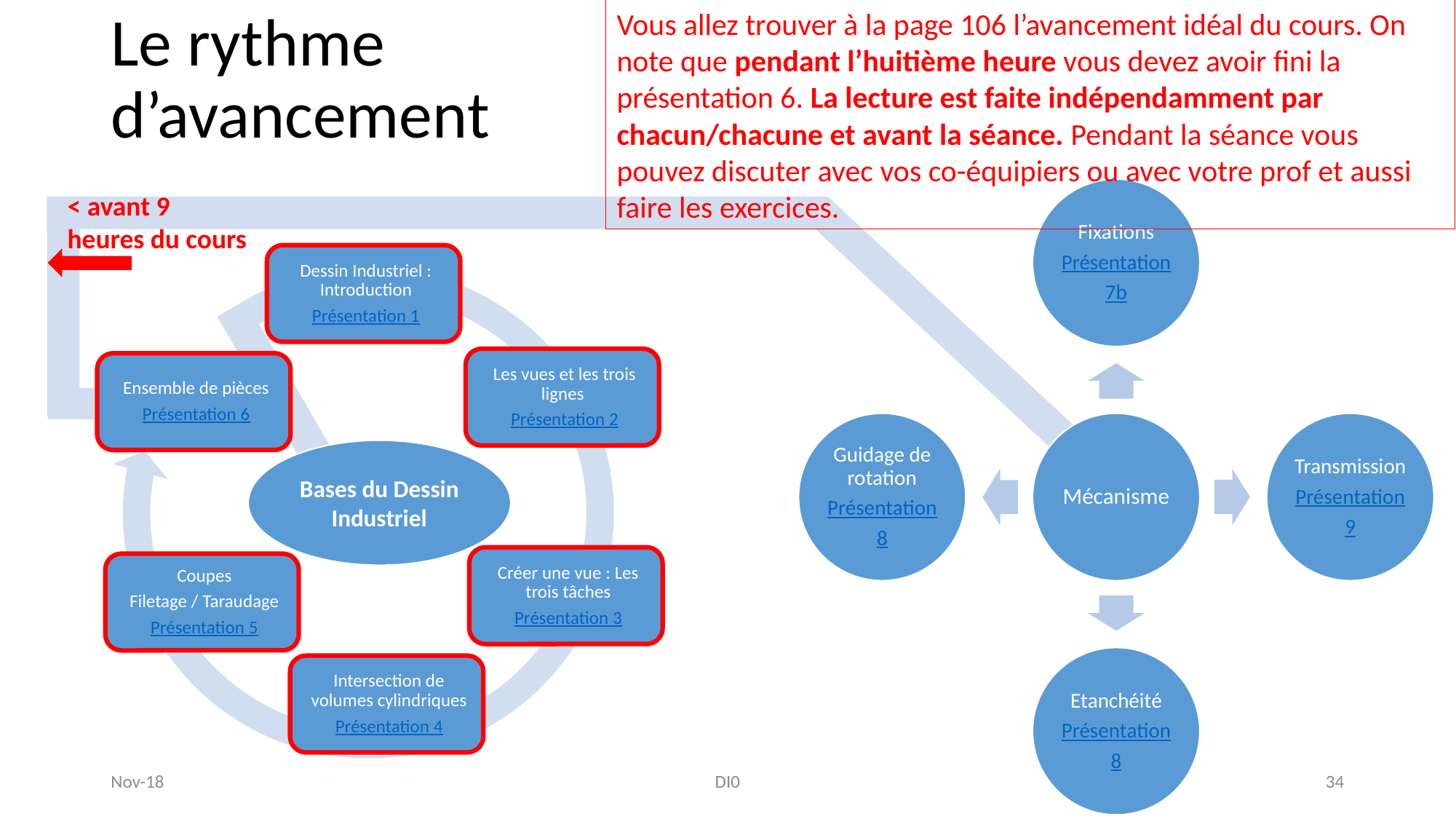

Vous allez trouver à la page 106 l’avancement idéal du cours. On note que pendant l’huitième heure vous devez avoir fini la présentation 6. La lecture est faite indépendamment par chacun/chacune et avant la séance. Pendant la séance vous pouvez discuter avec vos co-équipiers ou avec votre prof et aussi faire les exercices.
# Le rythme d’avancement
Mécanisme

Fixations
Présentation
7b

Transmission
Présentation
9

Etanchéité
Présentation
8

Guidage de rotation
Présentation
8
< avant 9 heures du cours

Dessin Industriel : Introduction
Présentation 1
Les vues et les trois lignes
Présentation 2
Créer une vue : Les trois tâches
Présentation 3
Intersection de volumes cylindriques
Présentation 4
Coupes
Filetage / Taraudage
Présentation 5
Ensemble de pièces
Présentation 6

Bases du Dessin Industriel
Nov-18
DI0
34